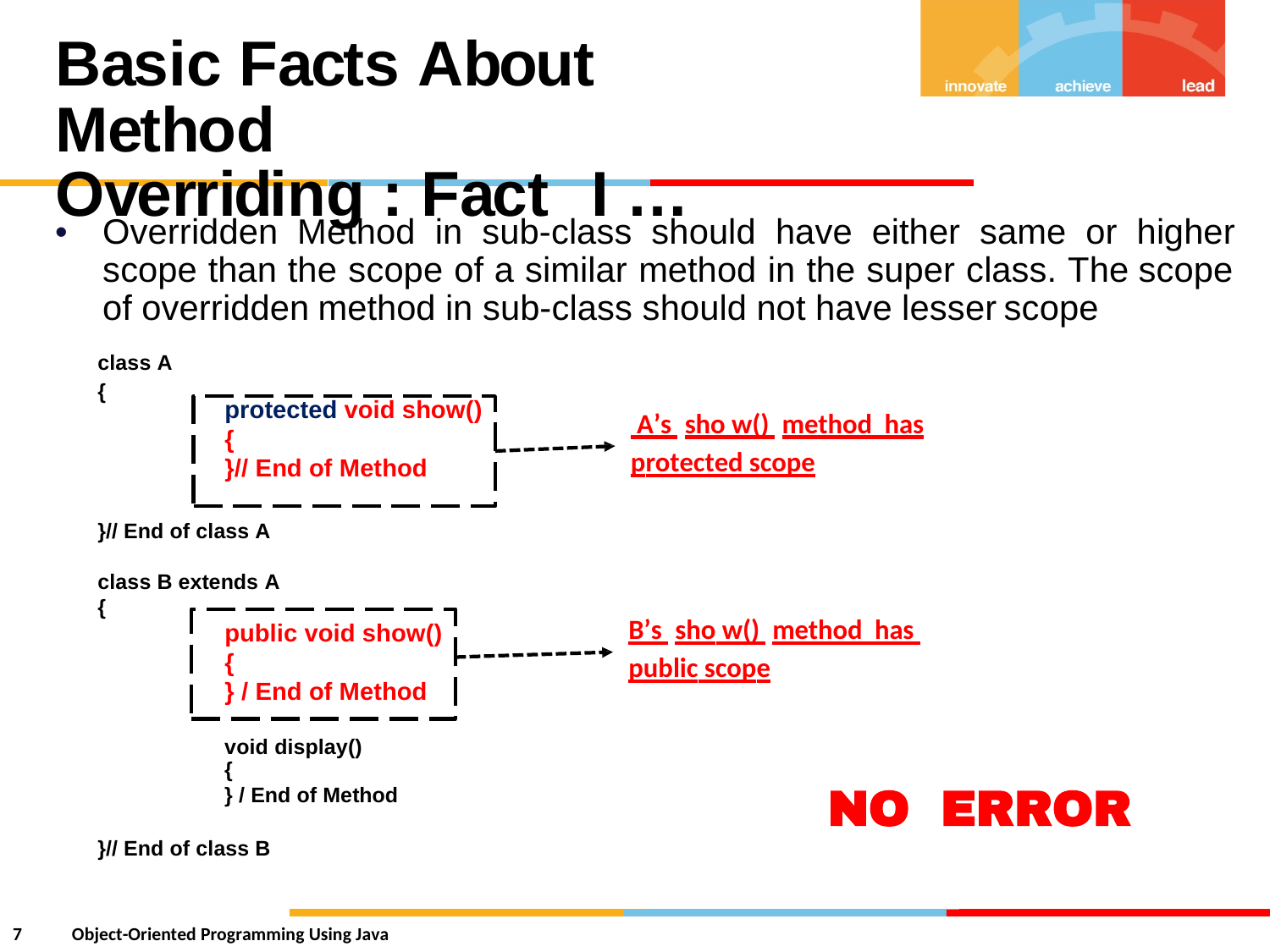

Basic Facts About Method
Overriding : Fact  I …

•
Overridden  Method  in sub-class  should  have  either  same or higher
scope than the scope of a similar method in the super class. The
scope
of overridden
class A
method
in
sub-class should not have lesser
scope
{

protected void show()
{
}// End of Method
 A’s sho w() method  has

protected scope
}// End of class A
class B extends A
{

public void show()
{
} / End of Method
B’s sho w() method  has

public scope
void display()
{
} / End of Method
NO
ERROR
}// End of class B

7
Object-Oriented Programming Using Java